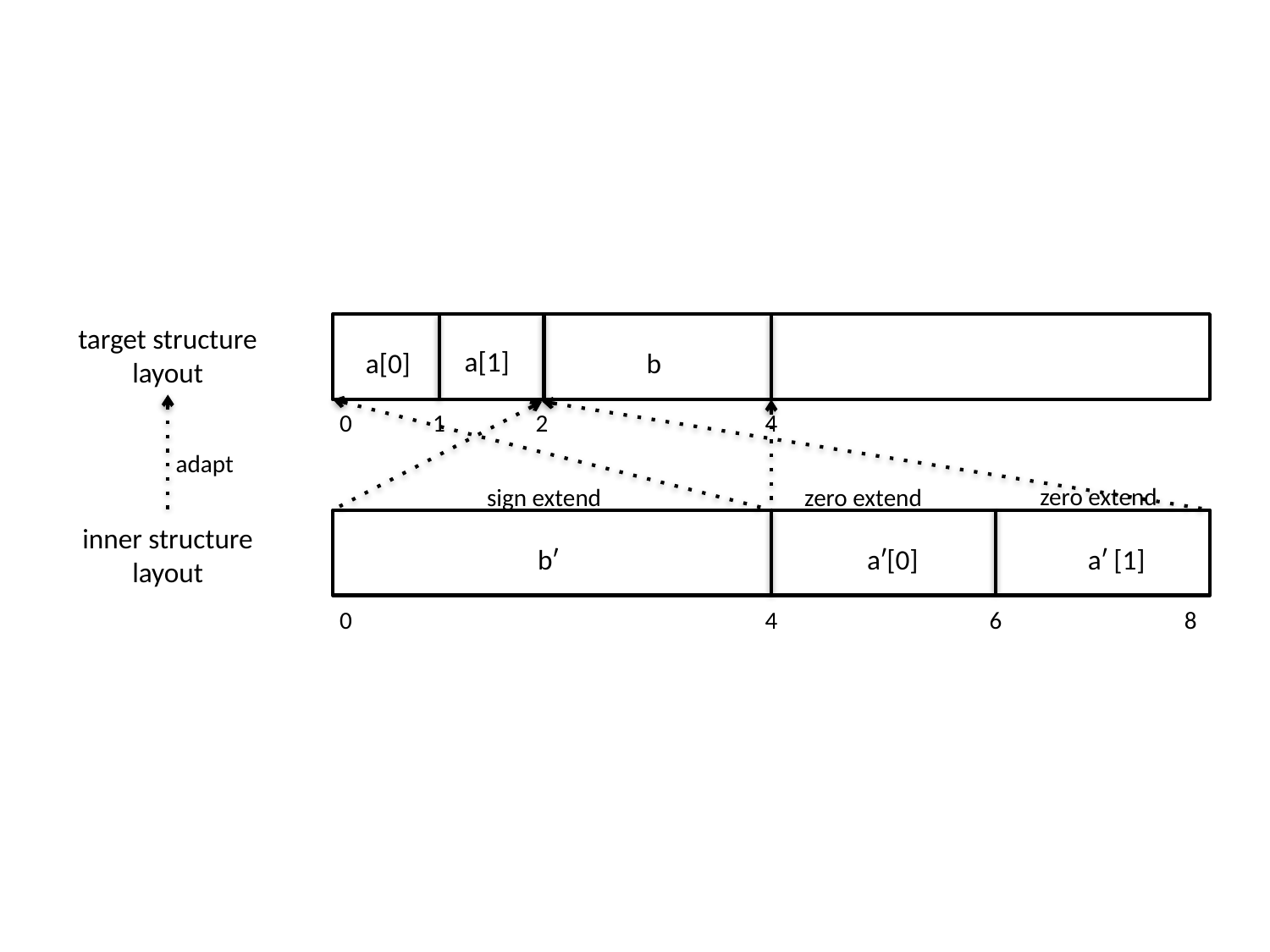

target structure
layout
a[1]
a[0]
b
0
1
2
4
adapt
zero extend
sign extend
zero extend

inner structure
layout
bʹ
aʹ[0]
aʹ [1]
4
0
6
8